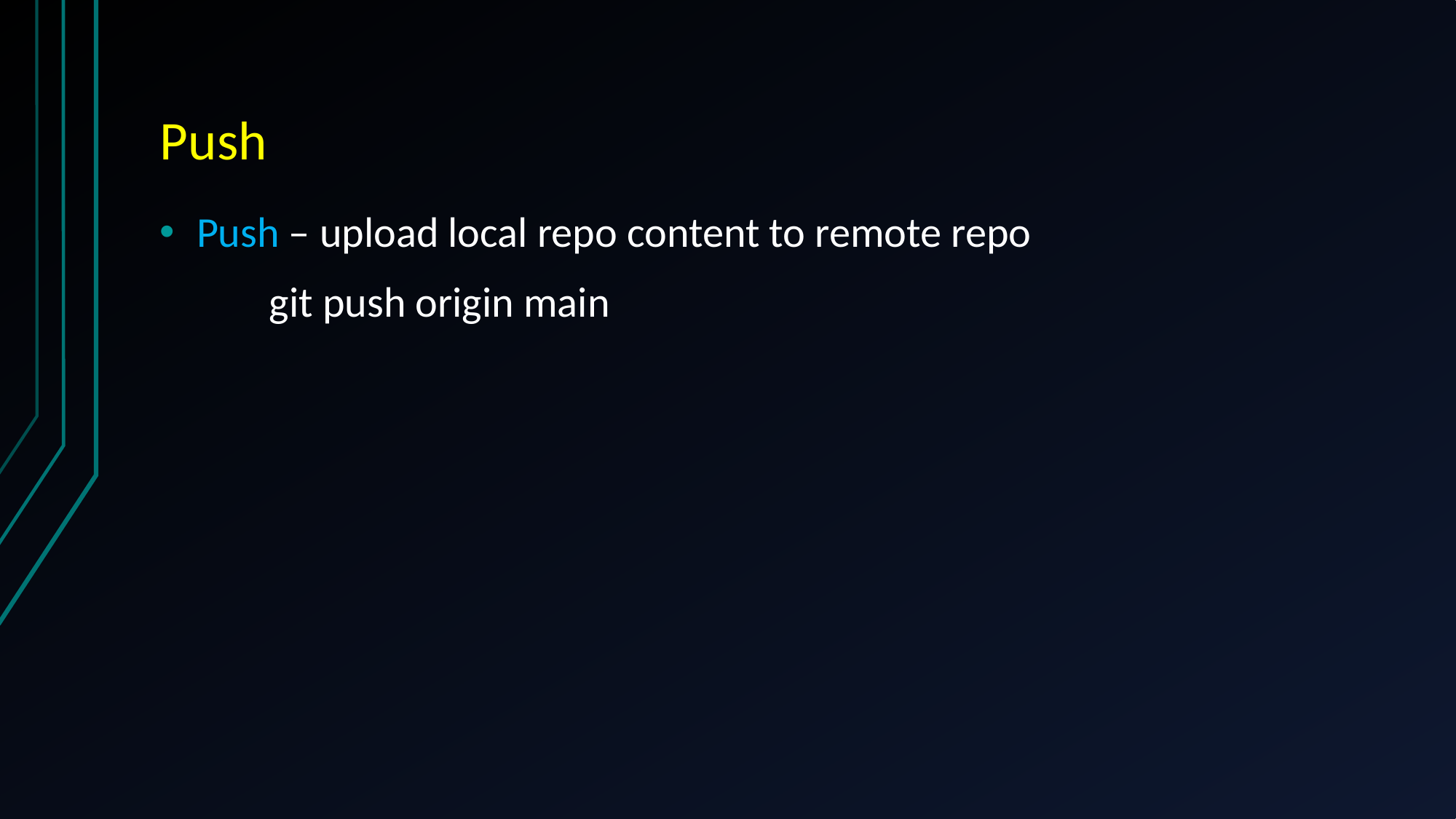

# Push
Push – upload local repo content to remote repo
	git push origin main